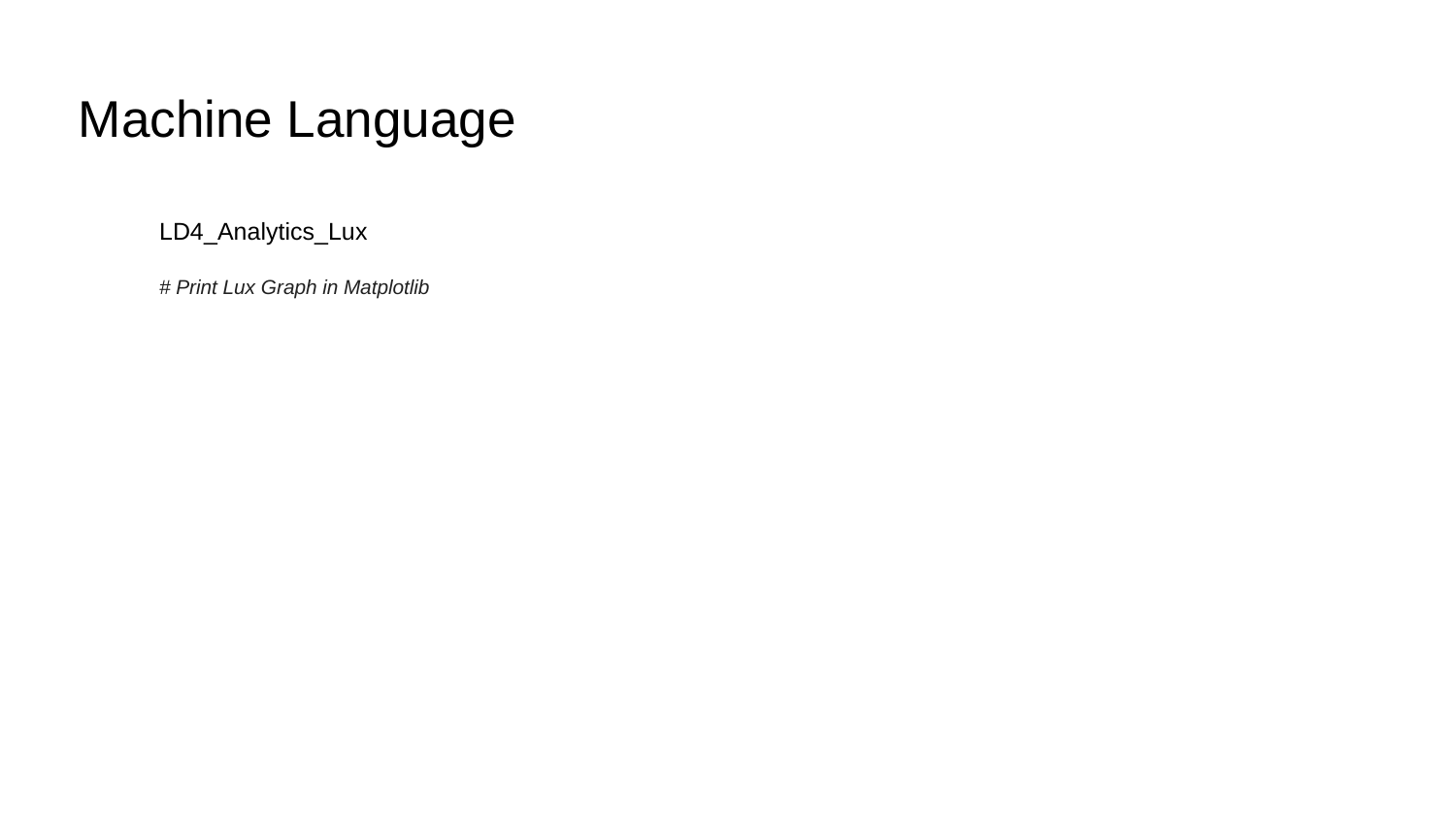

# Machine Language
LD4_Analytics_Lux

# Print Lux Graph in Matplotlib